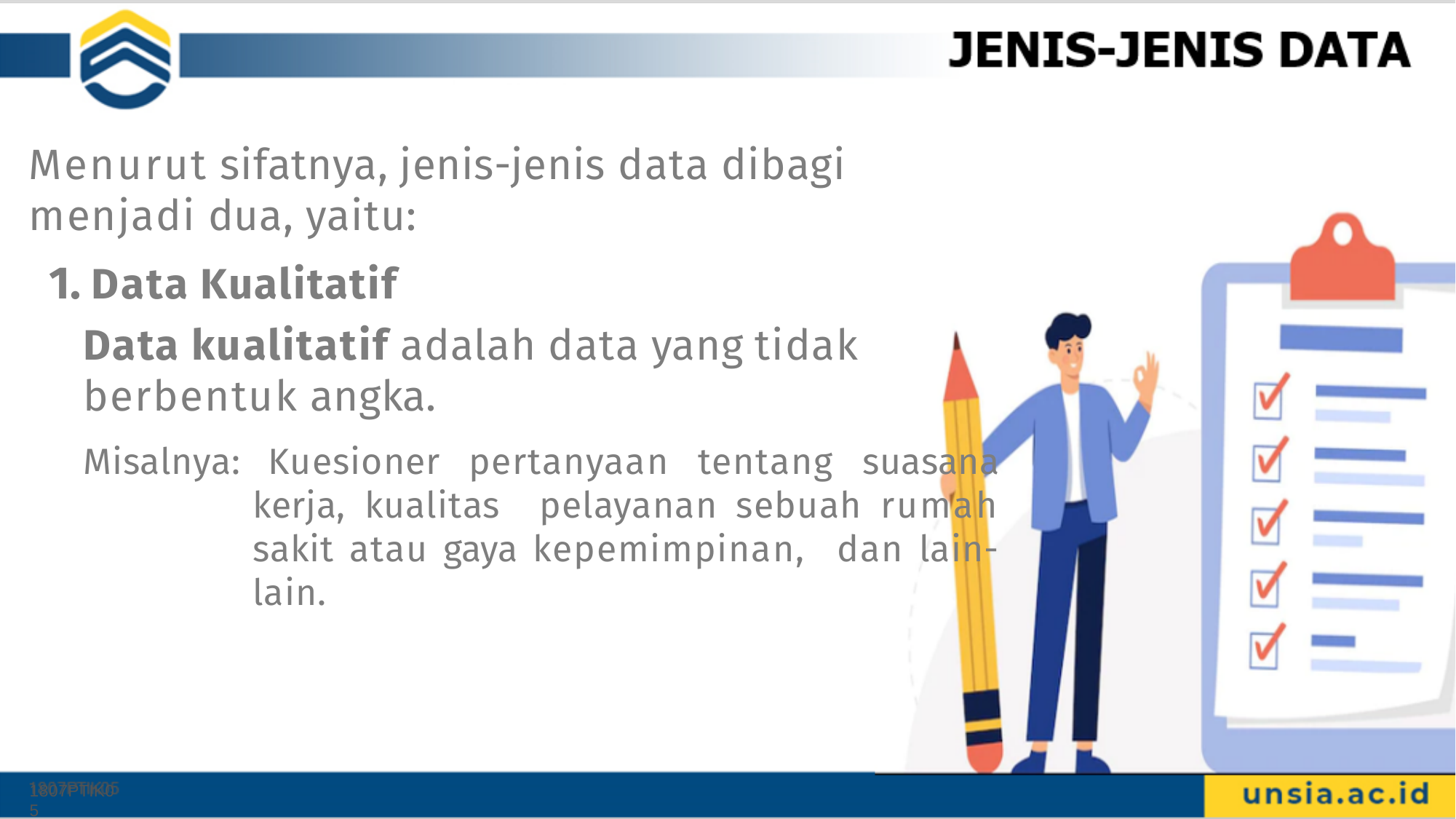

8
Menurut sifatnya, jenis-jenis data dibagi menjadi dua, yaitu:
Data Kualitatif
Data kualitatif adalah data yang tidak berbentuk angka.
Misalnya: Kuesioner pertanyaan tentang suasana kerja, kualitas  pelayanan sebuah rumah sakit atau gaya kepemimpinan,  dan lain-lain.
1807PTIK05